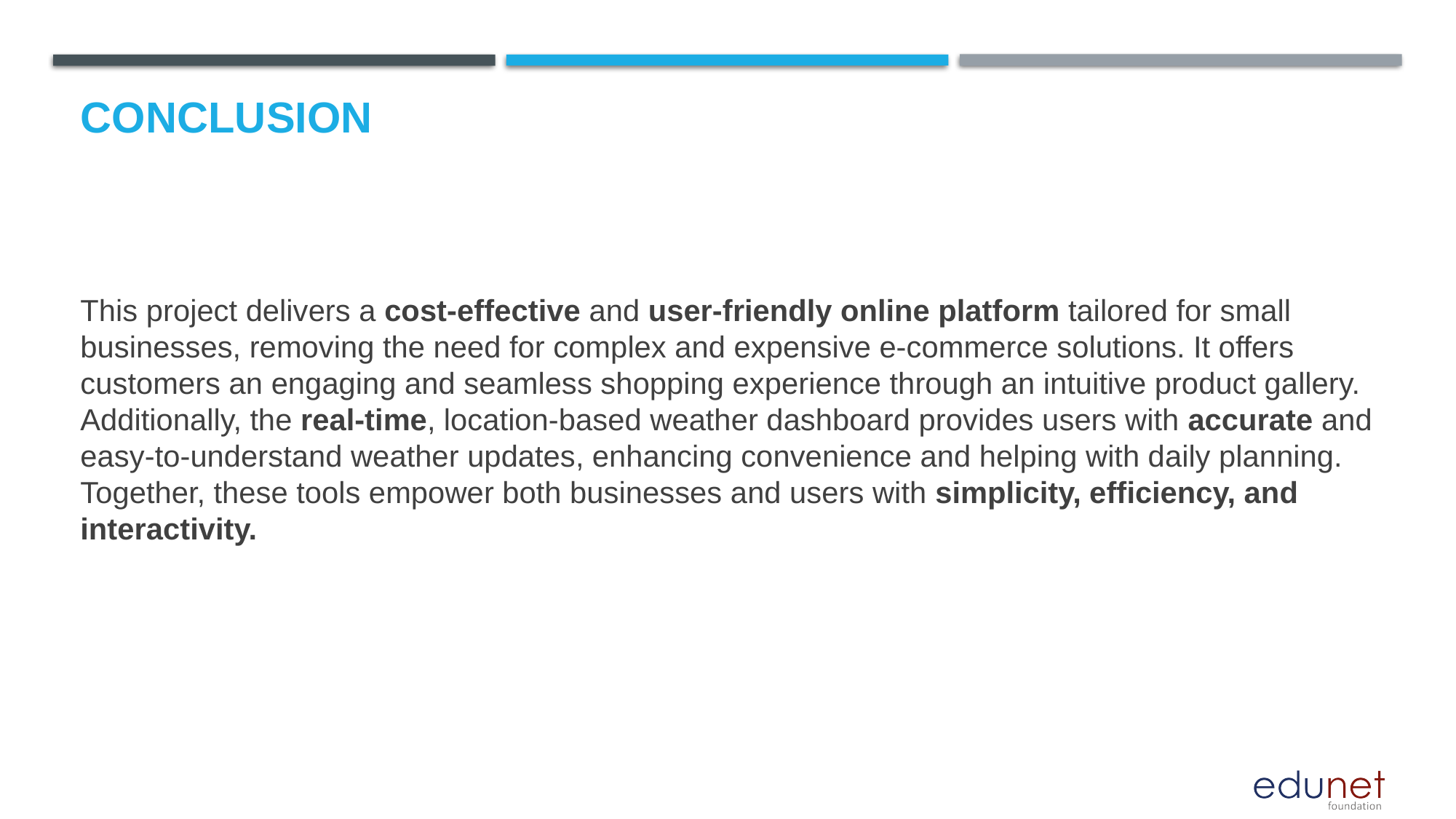

# Conclusion
This project delivers a cost-effective and user-friendly online platform tailored for small businesses, removing the need for complex and expensive e-commerce solutions. It offers customers an engaging and seamless shopping experience through an intuitive product gallery. Additionally, the real-time, location-based weather dashboard provides users with accurate and easy-to-understand weather updates, enhancing convenience and helping with daily planning. Together, these tools empower both businesses and users with simplicity, efficiency, and interactivity.